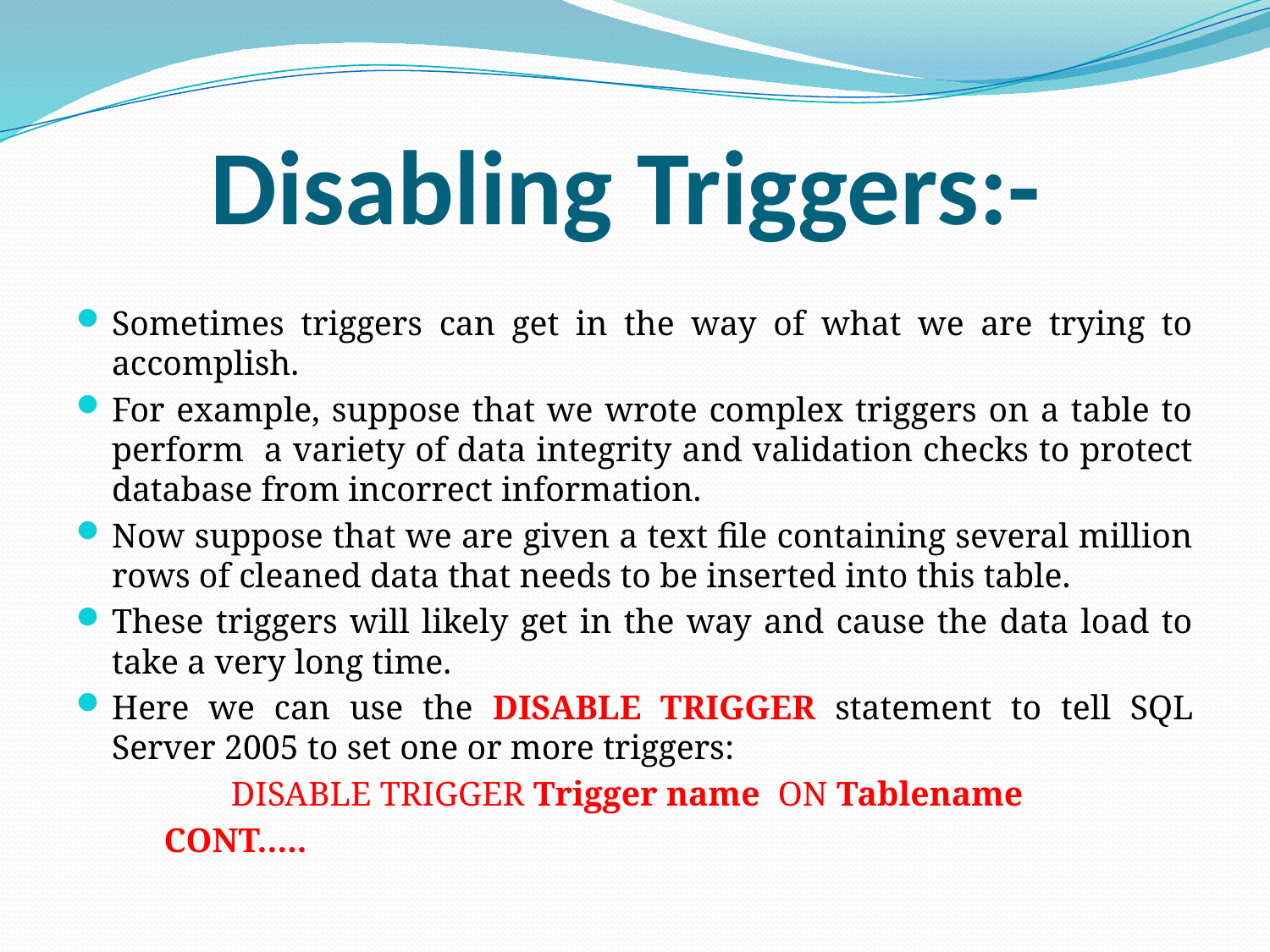

# Disabling Triggers:-
Sometimes triggers can get in the way of what we are trying to accomplish.
For example, suppose that we wrote complex triggers on a table to perform  a variety of data integrity and validation checks to protect database from incorrect information.
Now suppose that we are given a text file containing several million rows of cleaned data that needs to be inserted into this table.
These triggers will likely get in the way and cause the data load to take a very long time.
Here we can use the DISABLE TRIGGER statement to tell SQL Server 2005 to set one or more triggers:
	 	DISABLE TRIGGER Trigger name  ON Tablename
								      CONT…..